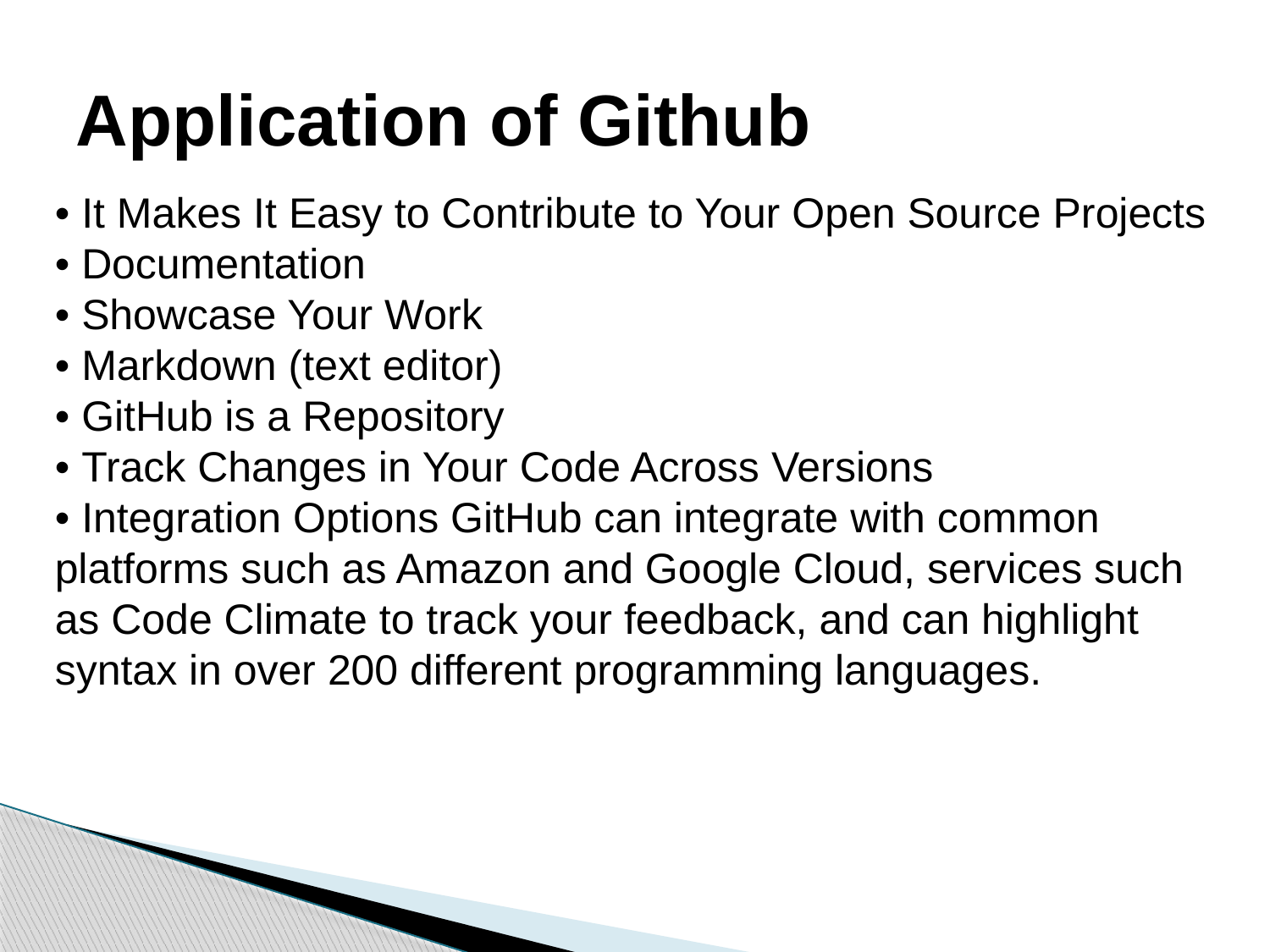

# Application of Github
• It Makes It Easy to Contribute to Your Open Source Projects
• Documentation
• Showcase Your Work
• Markdown (text editor)
• GitHub is a Repository
• Track Changes in Your Code Across Versions
• Integration Options GitHub can integrate with common platforms such as Amazon and Google Cloud, services such as Code Climate to track your feedback, and can highlight syntax in over 200 different programming languages.